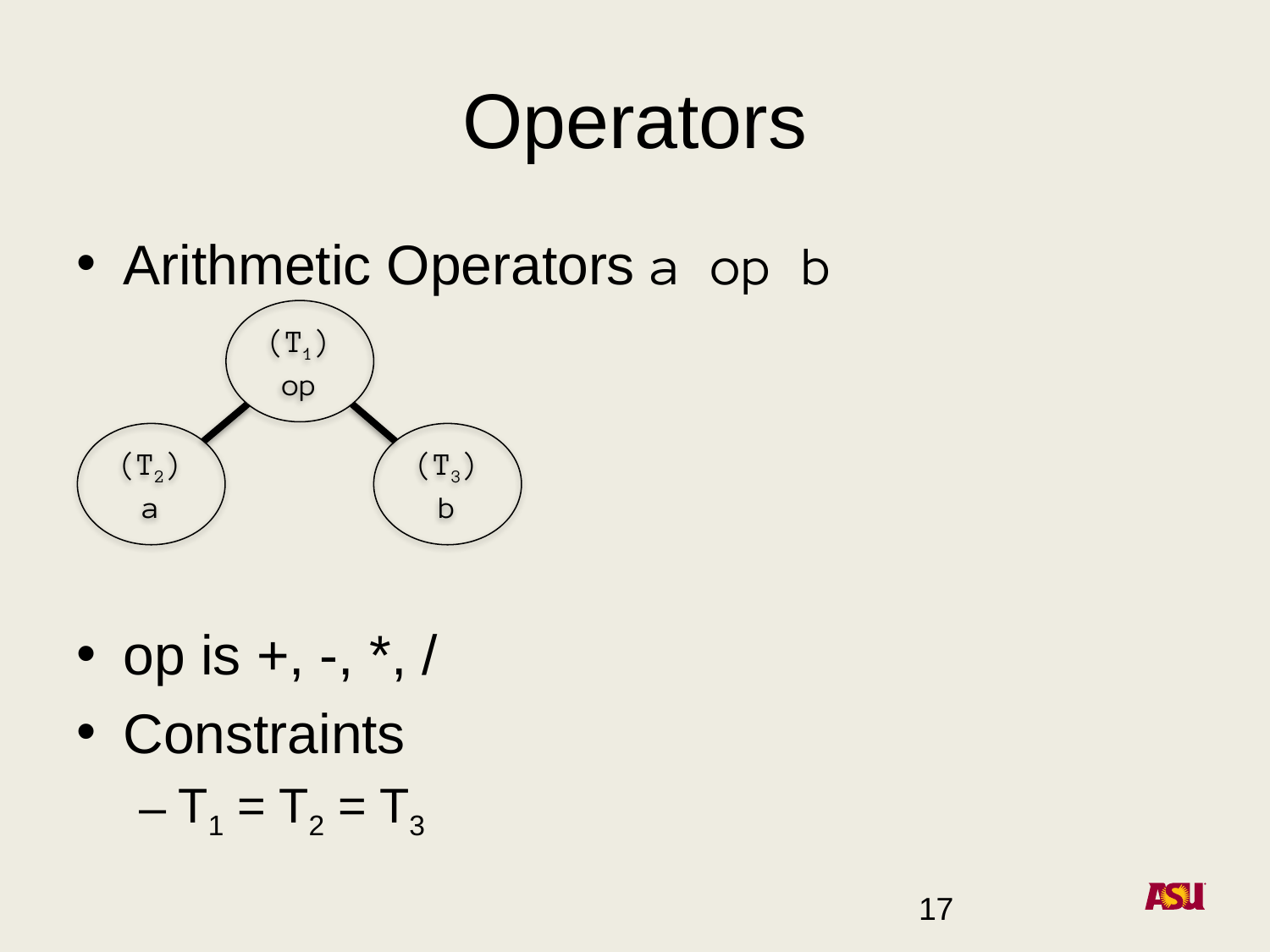

# Operators
Arithmetic Operators a op b

op is +, -, *, /
Constraints
T1 = T2 = T3
(T1)
op
(T2)
a
(T3)
b
17